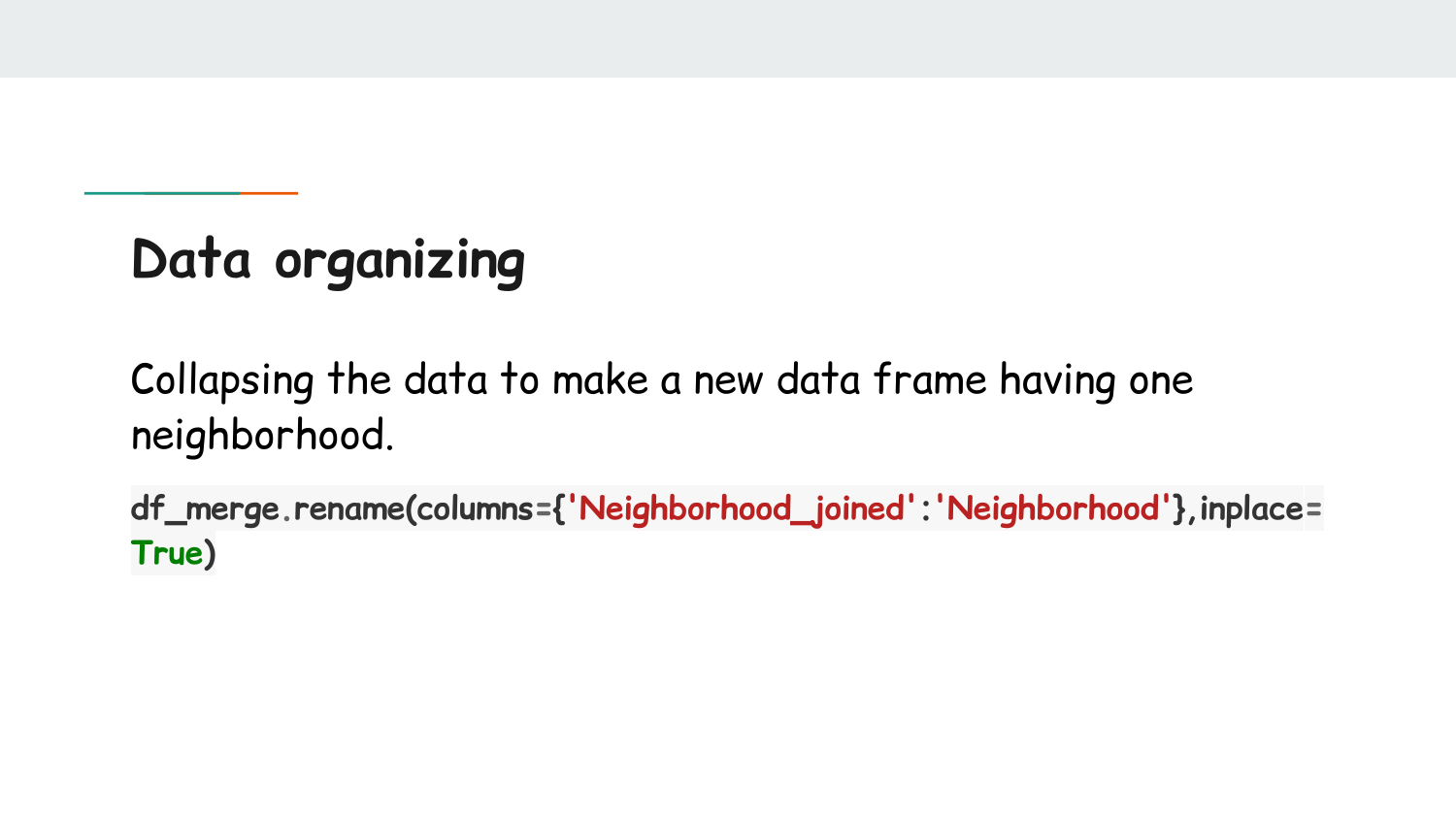

# Data organizing
Collapsing the data to make a new data frame having one neighborhood.
df_merge.rename(columns={'Neighborhood_joined':'Neighborhood'},inplace=True)